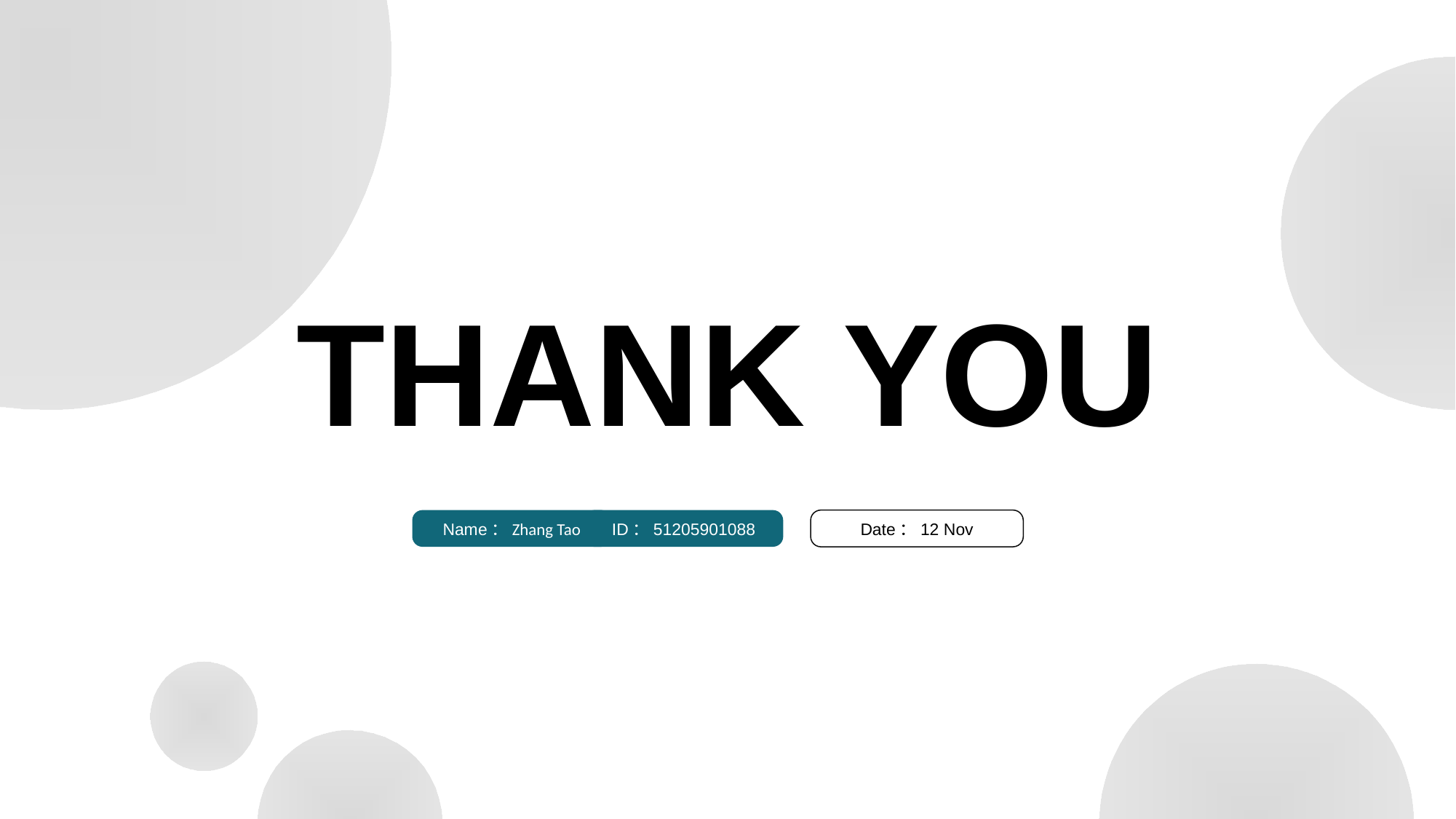

THANK YOU

Name：Zhang Tao
ID：51205901088
Date：12 Nov